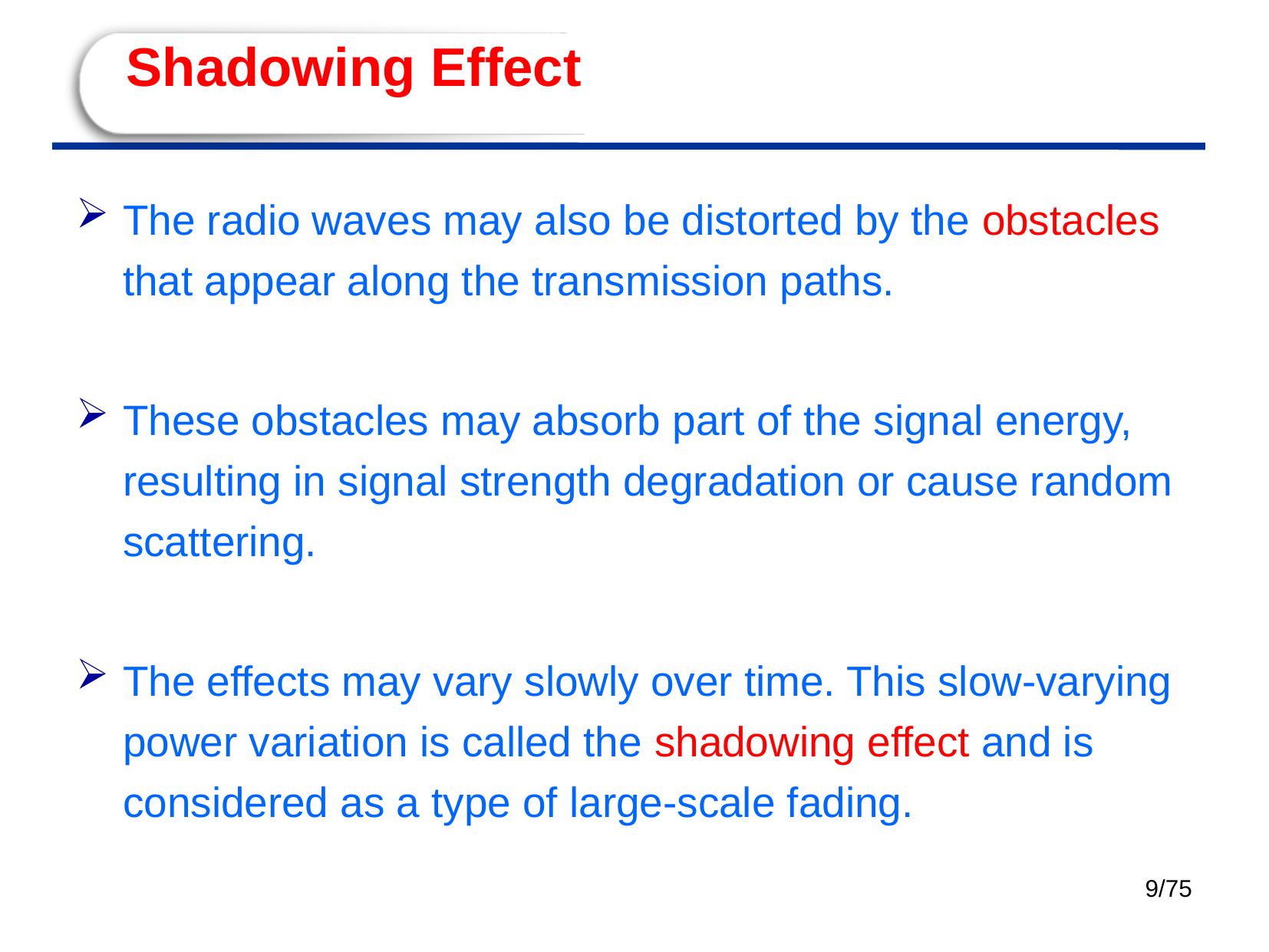

# Shadowing Effect
The radio waves may also be distorted by the obstacles that appear along the transmission paths.

These obstacles may absorb part of the signal energy, resulting in signal strength degradation or cause random scattering.

The effects may vary slowly over time. This slow-varying power variation is called the shadowing effect and is considered as a type of large-scale fading.
9/75